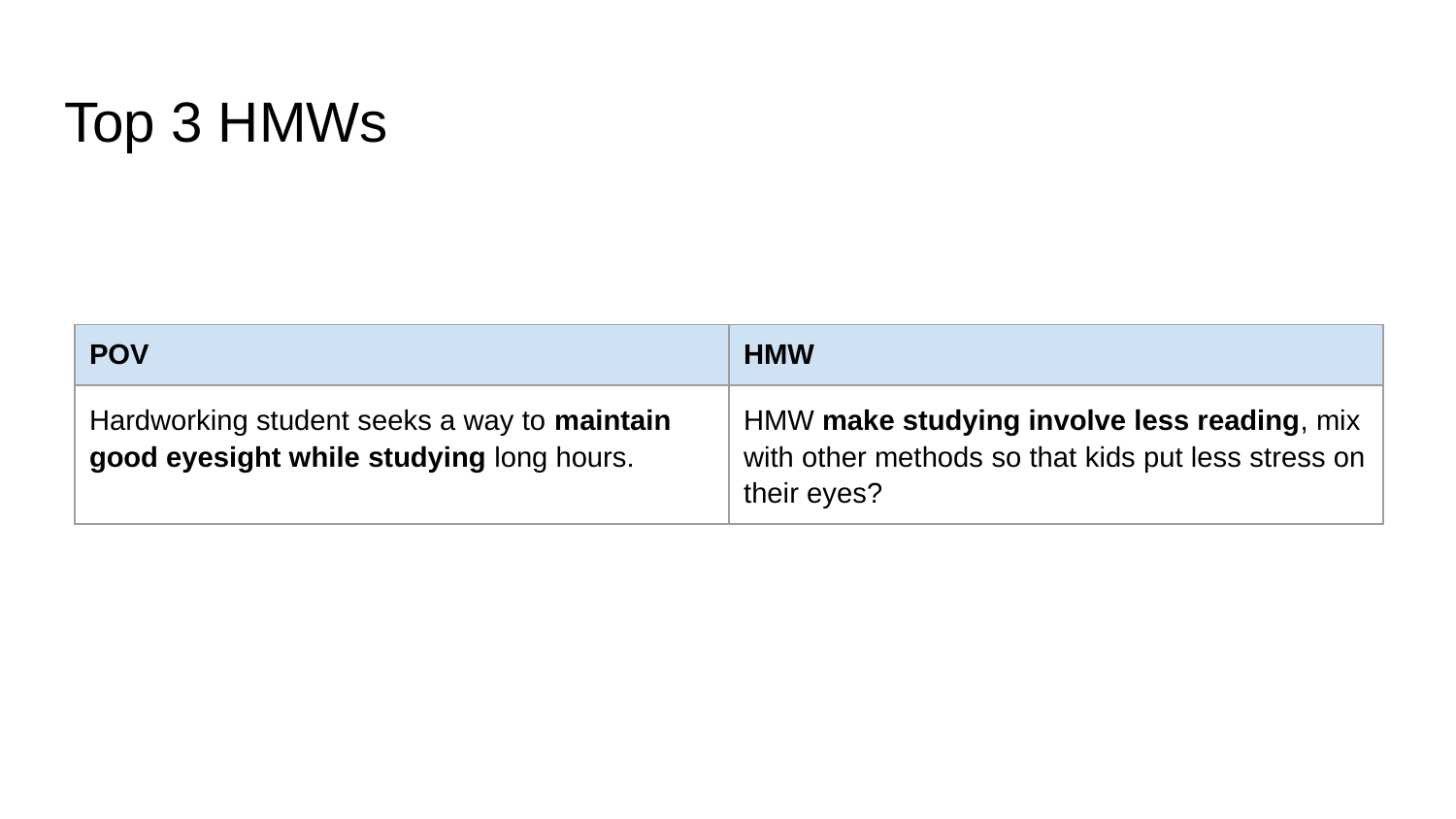

# Top 3 HMWs
| POV | HMW |
| --- | --- |
| Hardworking student seeks a way to maintain good eyesight while studying long hours. | HMW make studying involve less reading, mix with other methods so that kids put less stress on their eyes? |